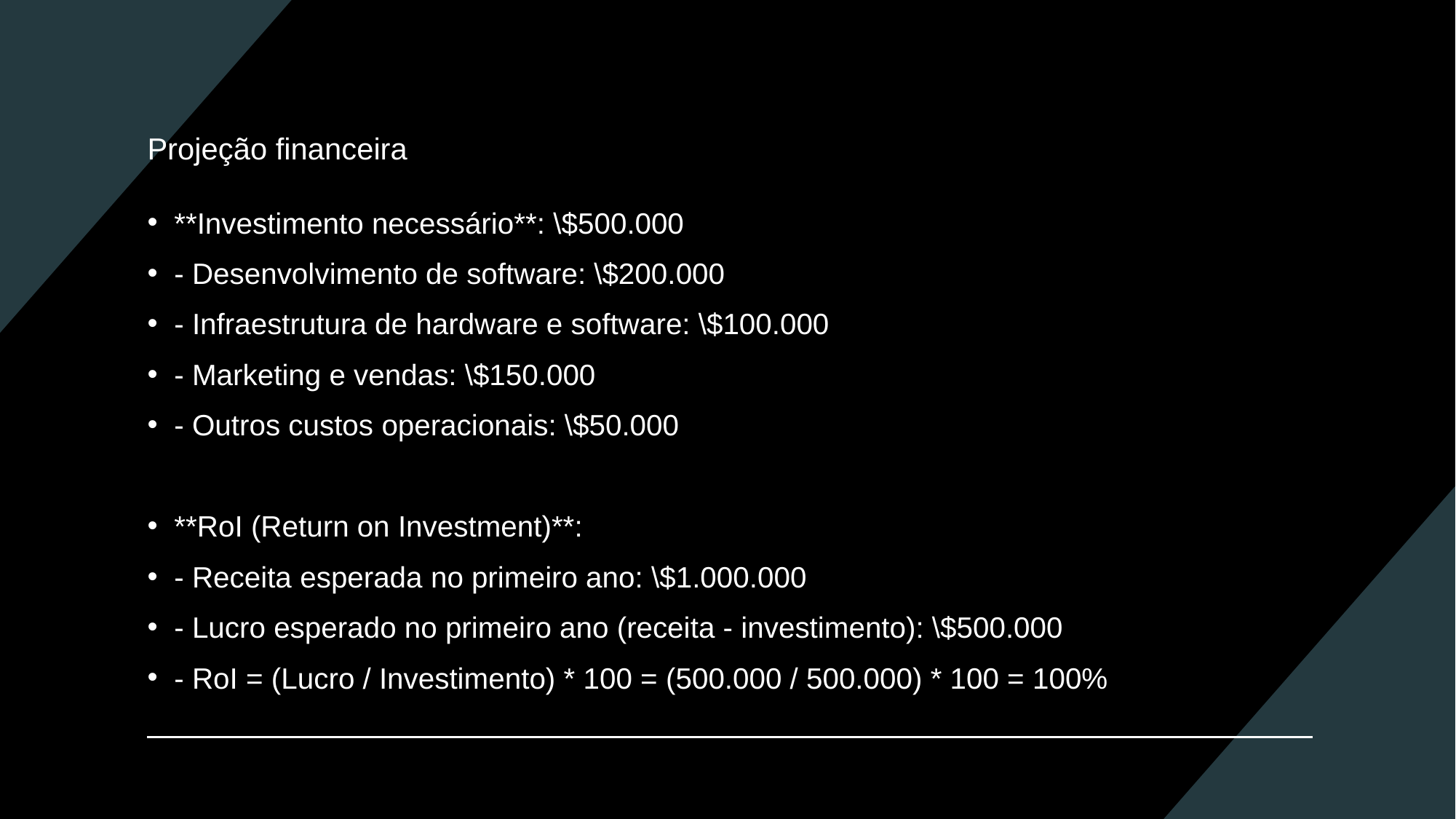

# Projeção financeira
**Investimento necessário**: \$500.000
- Desenvolvimento de software: \$200.000
- Infraestrutura de hardware e software: \$100.000
- Marketing e vendas: \$150.000
- Outros custos operacionais: \$50.000

**RoI (Return on Investment)**:
- Receita esperada no primeiro ano: \$1.000.000
- Lucro esperado no primeiro ano (receita - investimento): \$500.000
- RoI = (Lucro / Investimento) * 100 = (500.000 / 500.000) * 100 = 100%